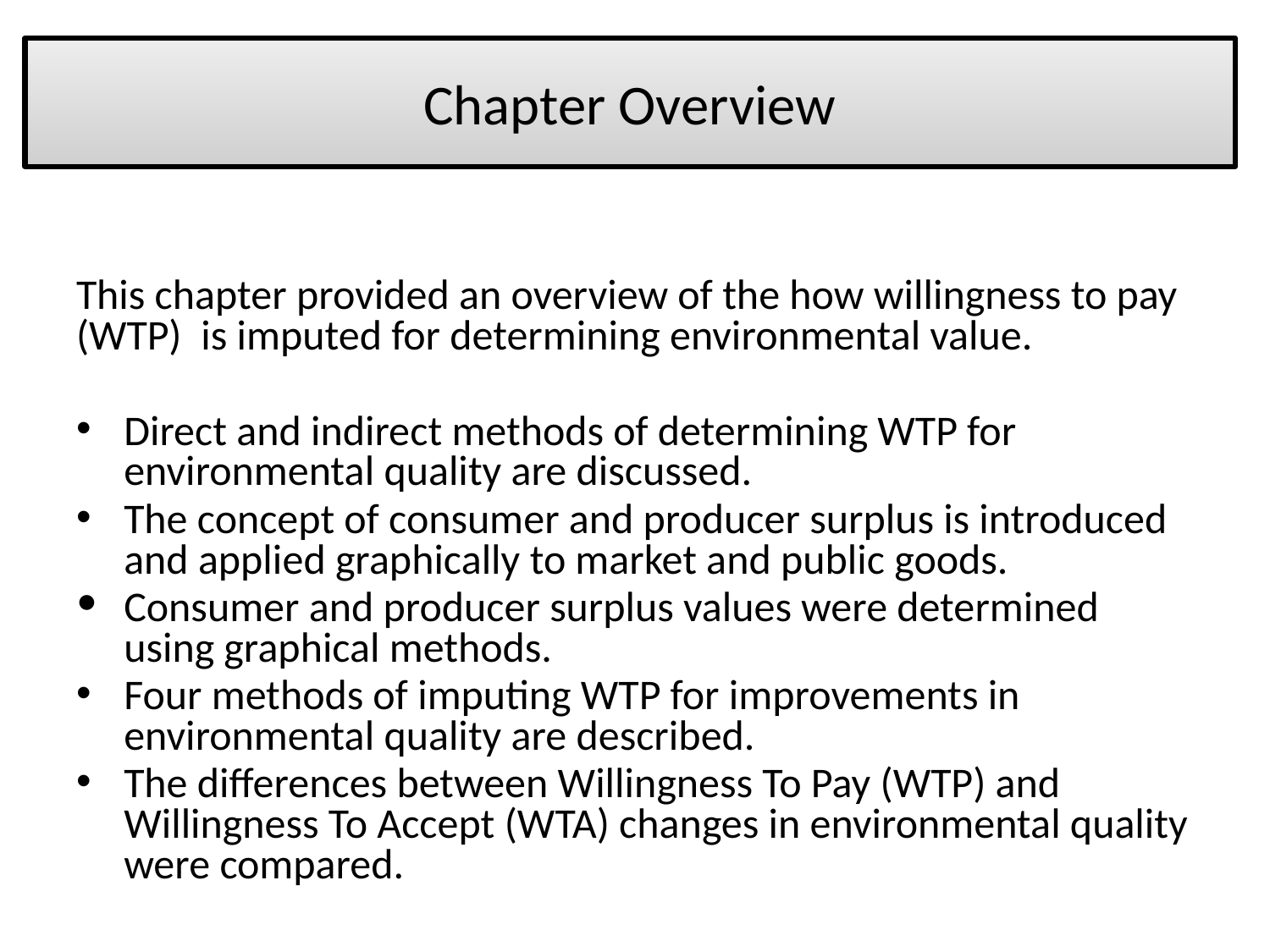

# Chapter Overview
This chapter provided an overview of the how willingness to pay (WTP)  is imputed for determining environmental value.

Direct and indirect methods of determining WTP for environmental quality are discussed.
The concept of consumer and producer surplus is introduced and applied graphically to market and public goods.
Consumer and producer surplus values were determined using graphical methods.
Four methods of imputing WTP for improvements in environmental quality are described.
The differences between Willingness To Pay (WTP) and Willingness To Accept (WTA) changes in environmental quality were compared.